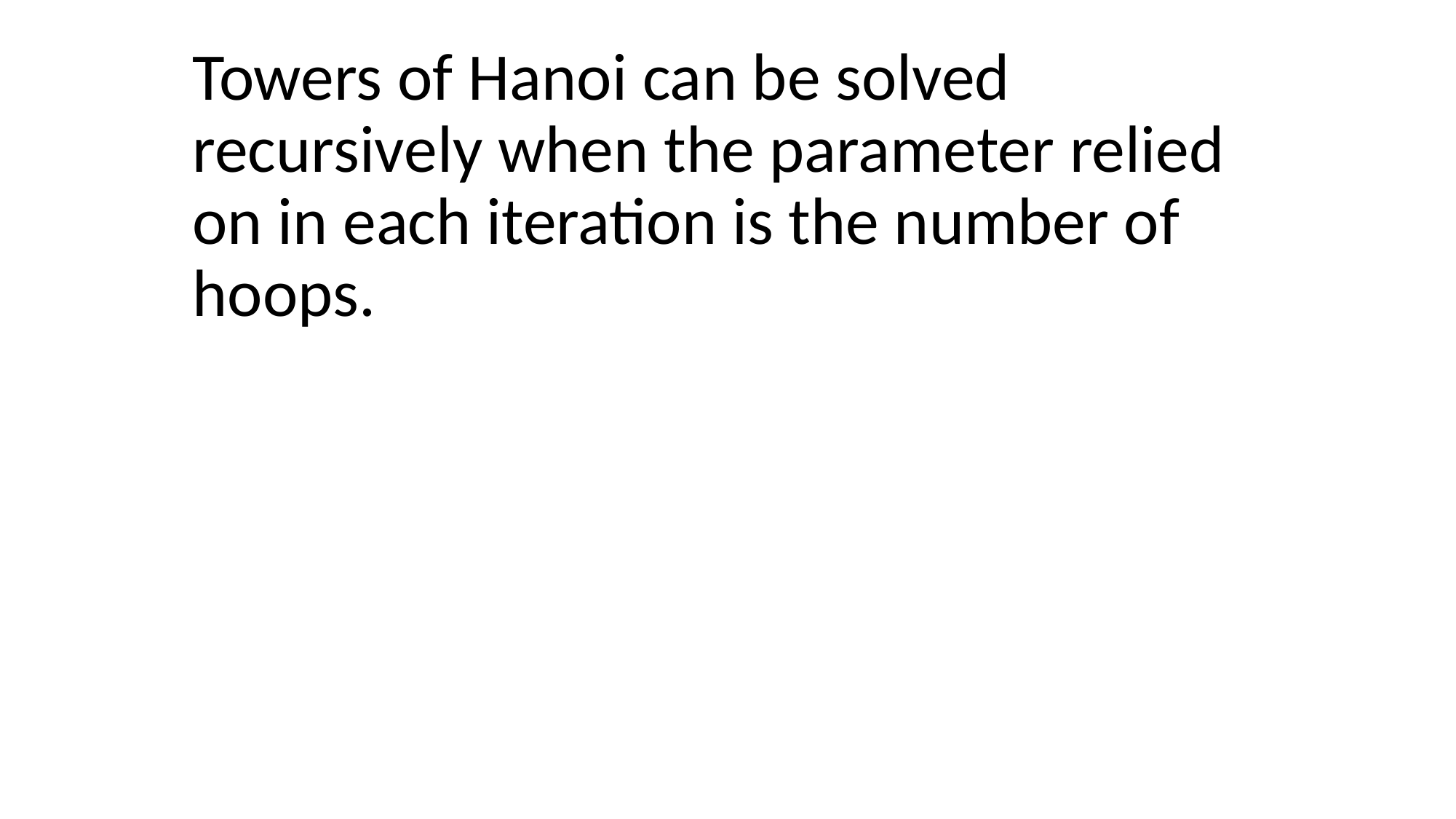

Towers of Hanoi can be solved recursively when the parameter relied on in each iteration is the number of hoops.